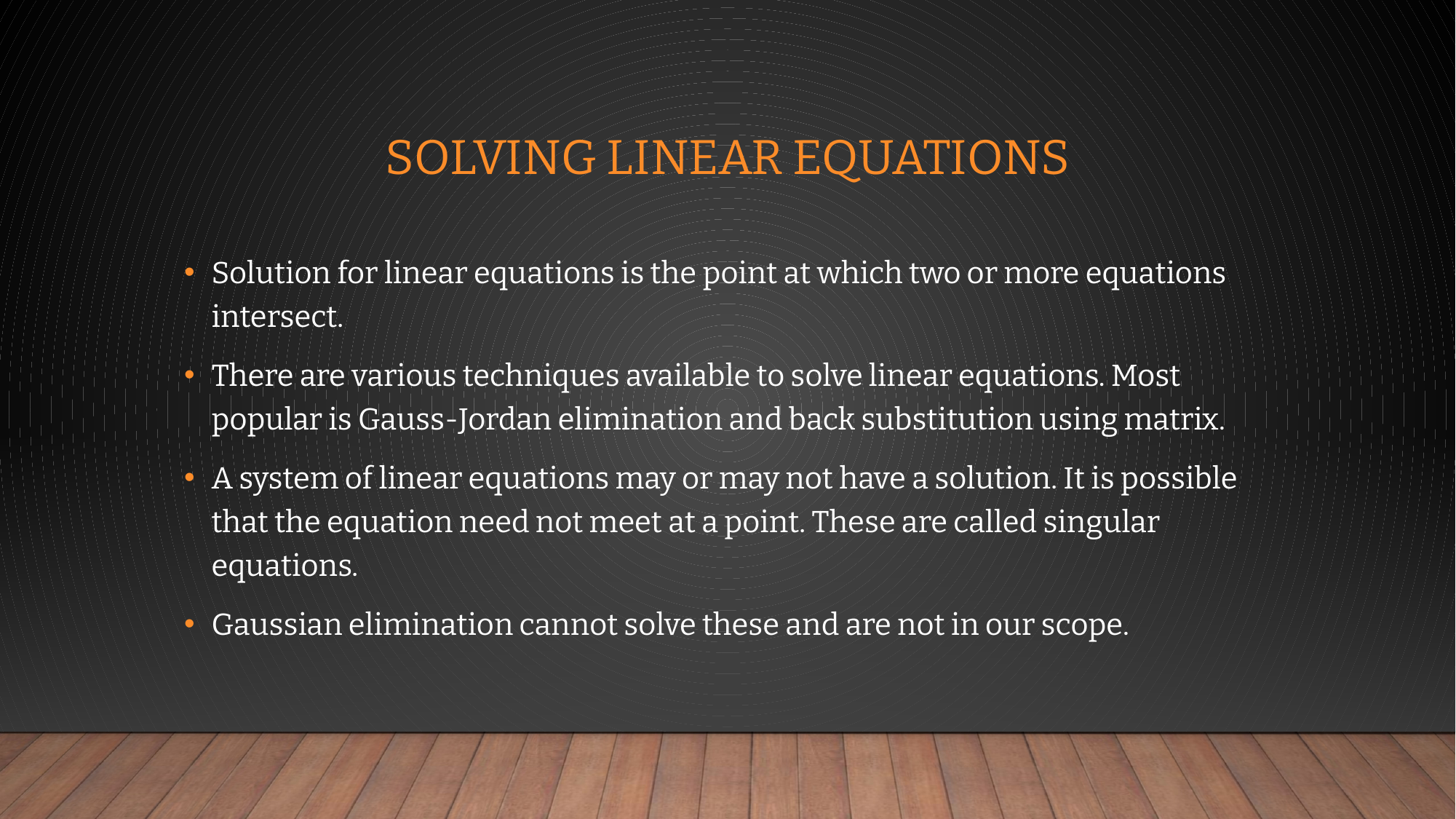

# Solving linear equations
Solution for linear equations is the point at which two or more equations intersect.
There are various techniques available to solve linear equations. Most popular is Gauss-Jordan elimination and back substitution using matrix.
A system of linear equations may or may not have a solution. It is possible that the equation need not meet at a point. These are called singular equations.
Gaussian elimination cannot solve these and are not in our scope.